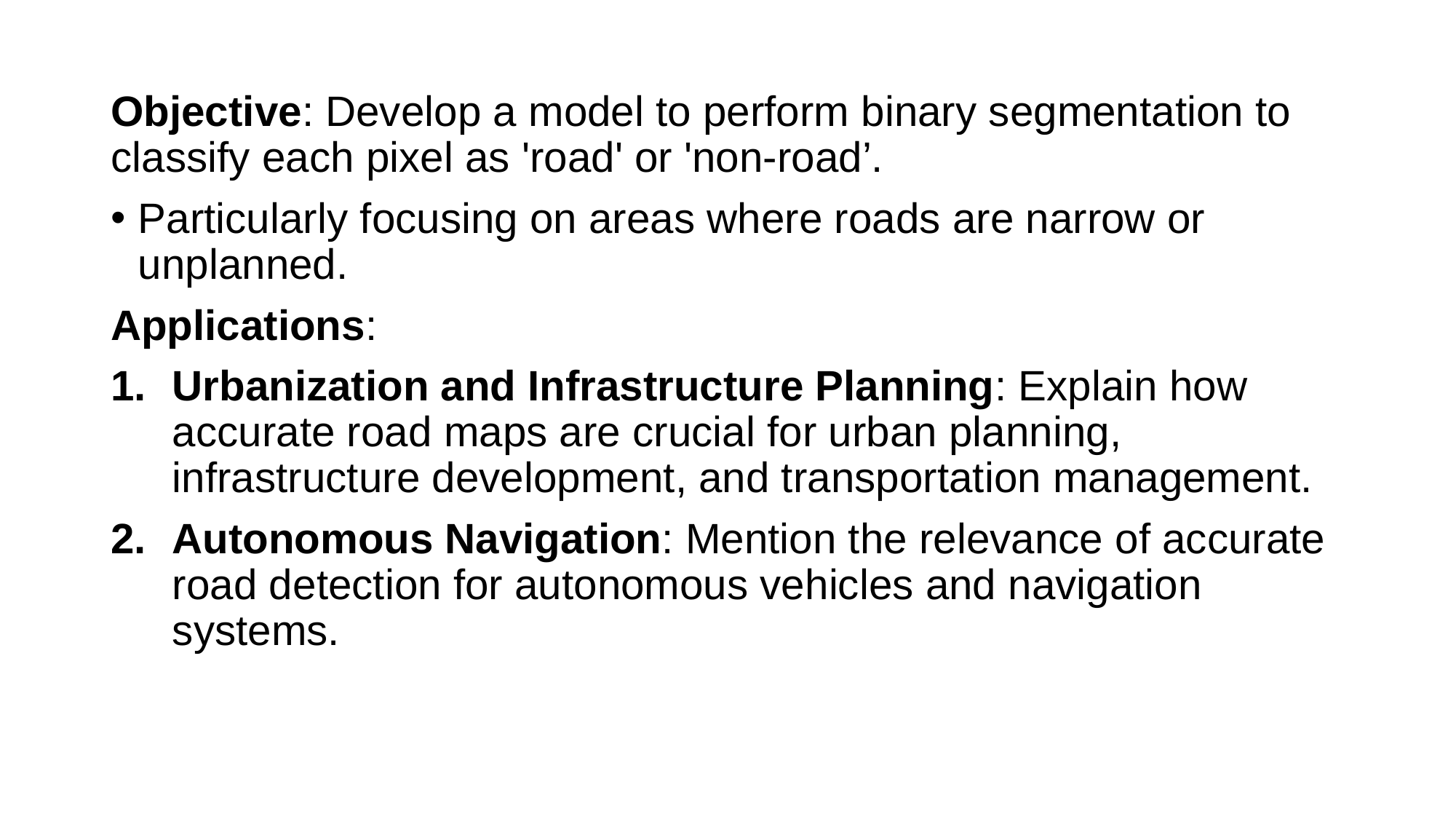

Objective: Develop a model to perform binary segmentation to classify each pixel as 'road' or 'non-road’.
Particularly focusing on areas where roads are narrow or unplanned.
Applications:
Urbanization and Infrastructure Planning: Explain how accurate road maps are crucial for urban planning, infrastructure development, and transportation management.
Autonomous Navigation: Mention the relevance of accurate road detection for autonomous vehicles and navigation systems.